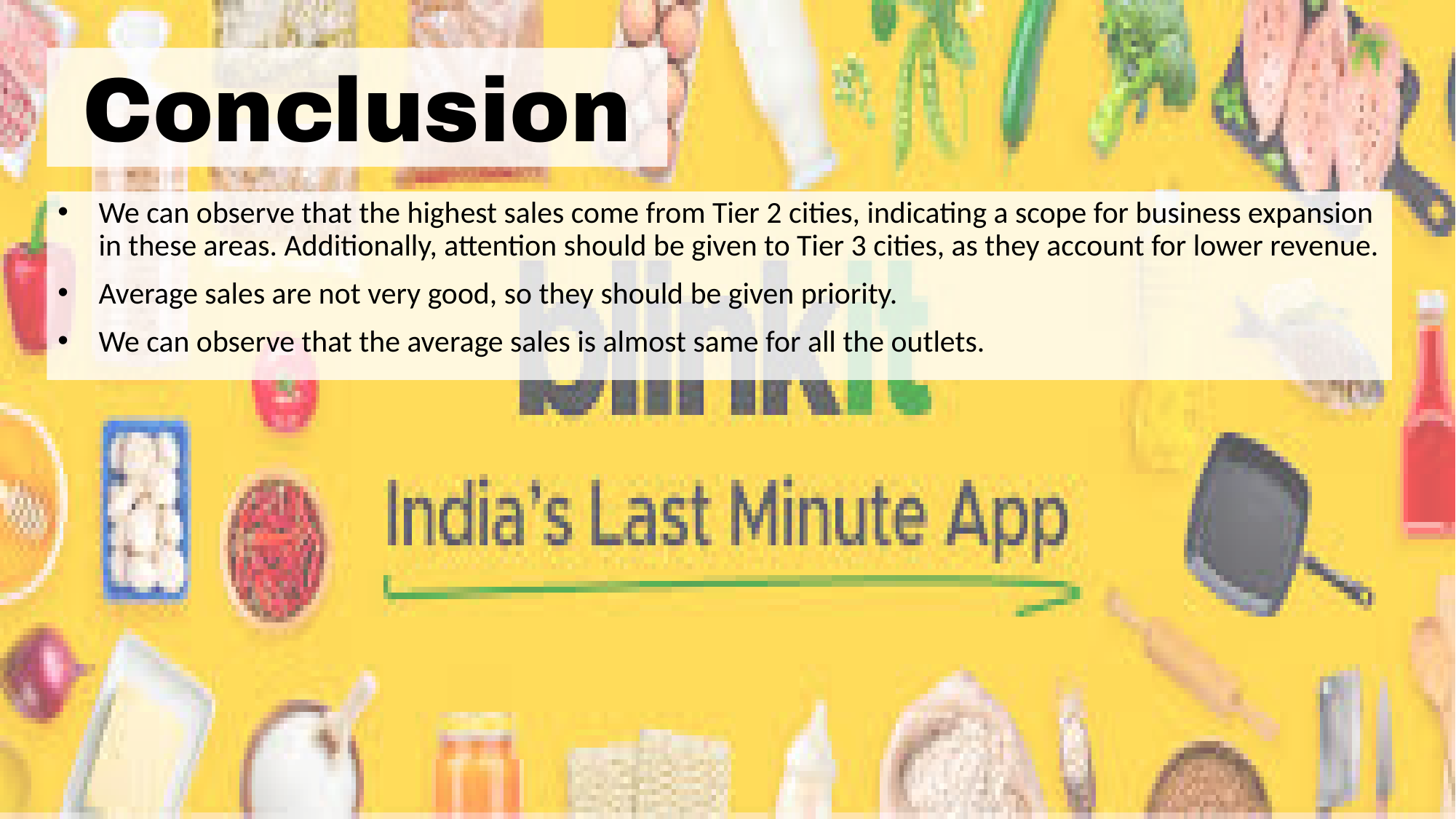

# Conclusion
We can observe that the highest sales come from Tier 2 cities, indicating a scope for business expansion in these areas. Additionally, attention should be given to Tier 3 cities, as they account for lower revenue.
Average sales are not very good, so they should be given priority.
We can observe that the average sales is almost same for all the outlets.